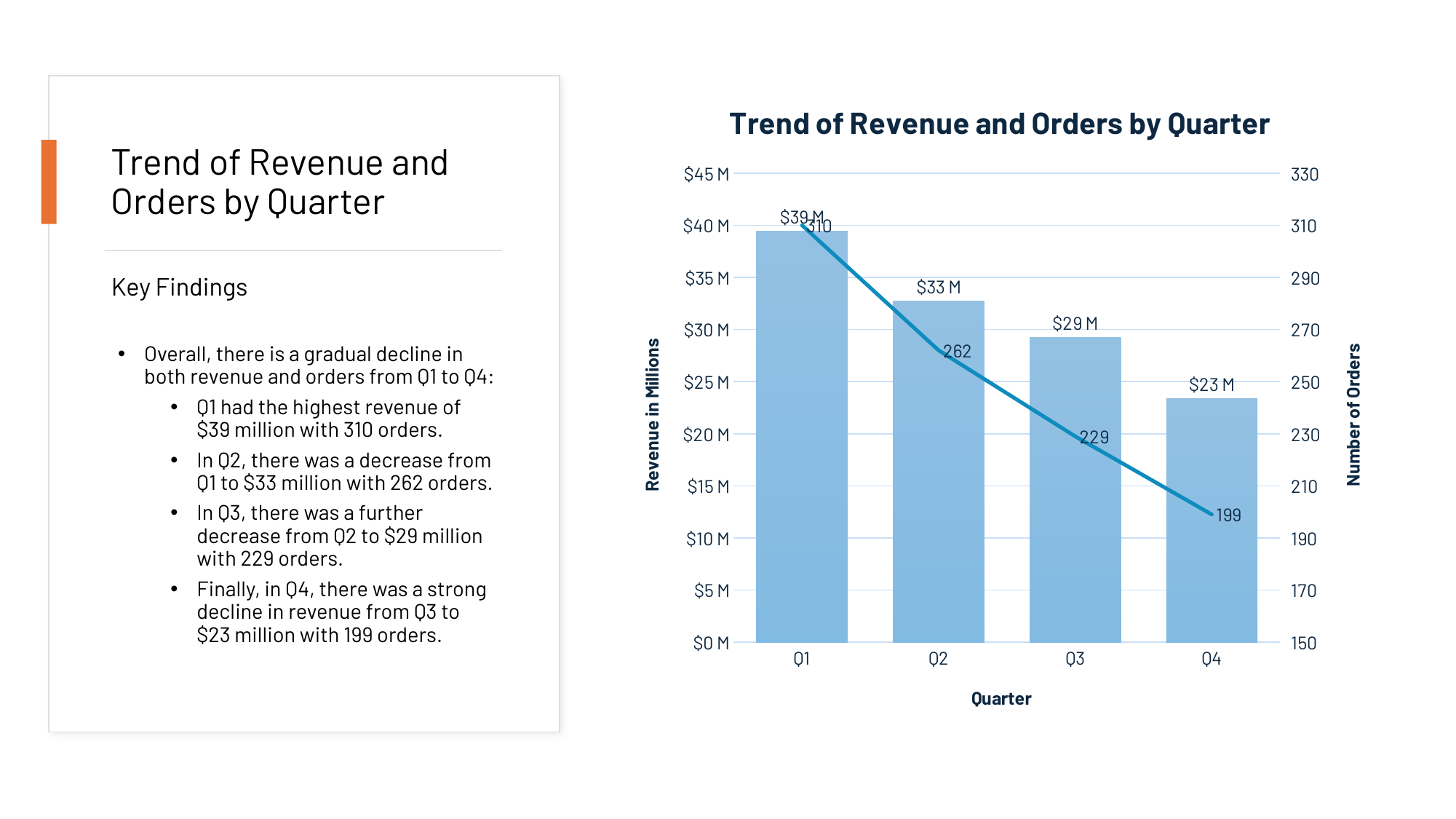

### Chart: Trend of Revenue and Orders by Quarter

| Category | Revenue | Orders |
|---|---|---|
| Q1 | 39421580.159296 | 310.0 |
| Q2 | 32715830.339962 | 262.0 |
| Q3 | 29229896.193649 | 229.0 |
| Q4 | 23346779.630606 | 199.0 |
# Trend of Revenue and Orders by Quarter

Key Findings

Overall, there is a gradual decline in both revenue and orders from Q1 to Q4:
Q1 had the highest revenue of $39 million with 310 orders.
In Q2, there was a decrease from Q1 to $33 million with 262 orders.
In Q3, there was a further decrease from Q2 to $29 million with 229 orders.
Finally, in Q4, there was a strong decline in revenue from Q3 to $23 million with 199 orders.